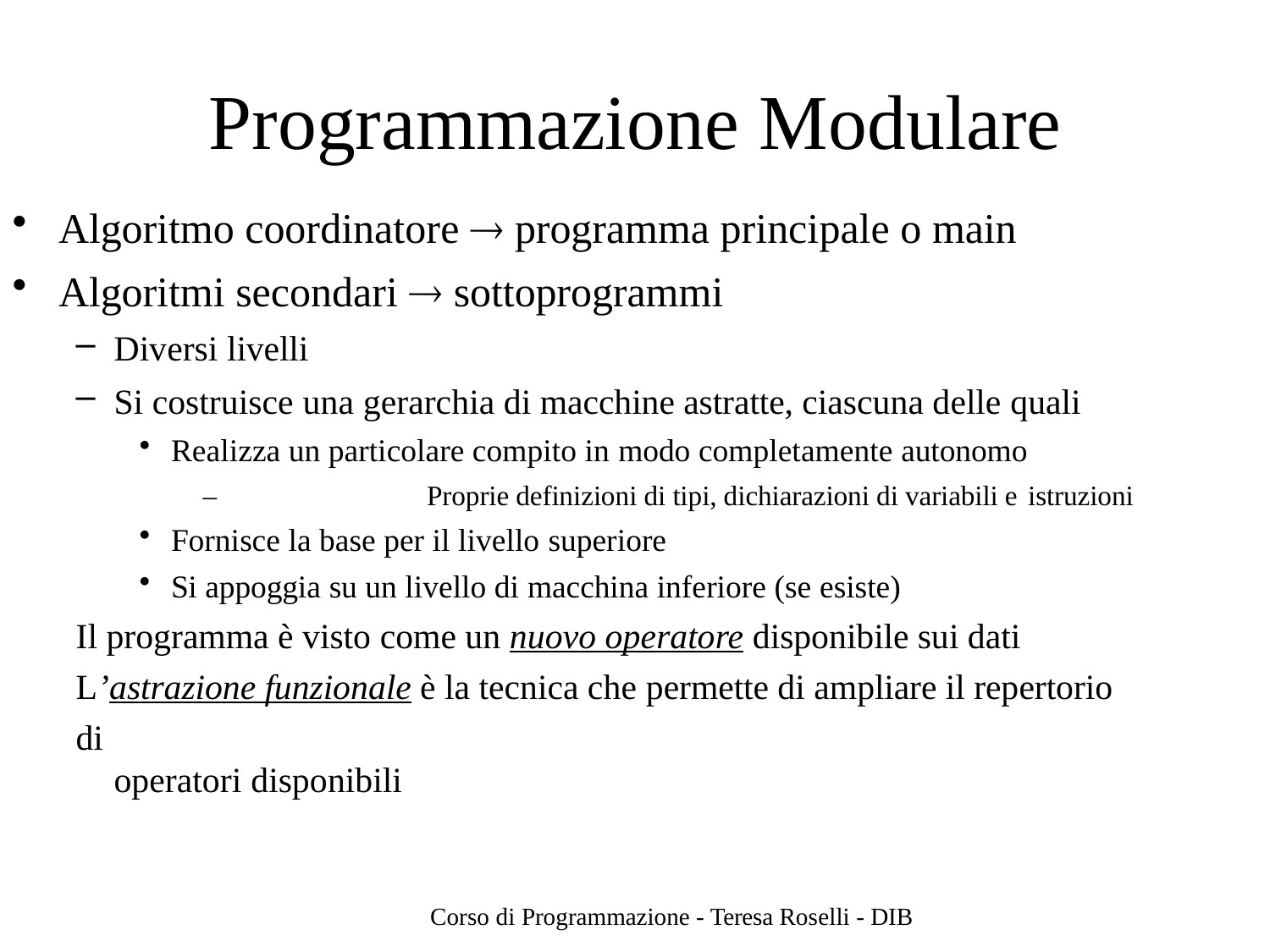

# Programmazione Modulare
Algoritmo coordinatore → programma principale o main
Algoritmi secondari → sottoprogrammi
Diversi livelli
Si costruisce una gerarchia di macchine astratte, ciascuna delle quali
Realizza un particolare compito in modo completamente autonomo
–	Proprie definizioni di tipi, dichiarazioni di variabili e istruzioni
Fornisce la base per il livello superiore
Si appoggia su un livello di macchina inferiore (se esiste)
Il programma è visto come un nuovo operatore disponibile sui dati  L’astrazione funzionale è la tecnica che permette di ampliare il repertorio di
operatori disponibili
Corso di Programmazione - Teresa Roselli - DIB